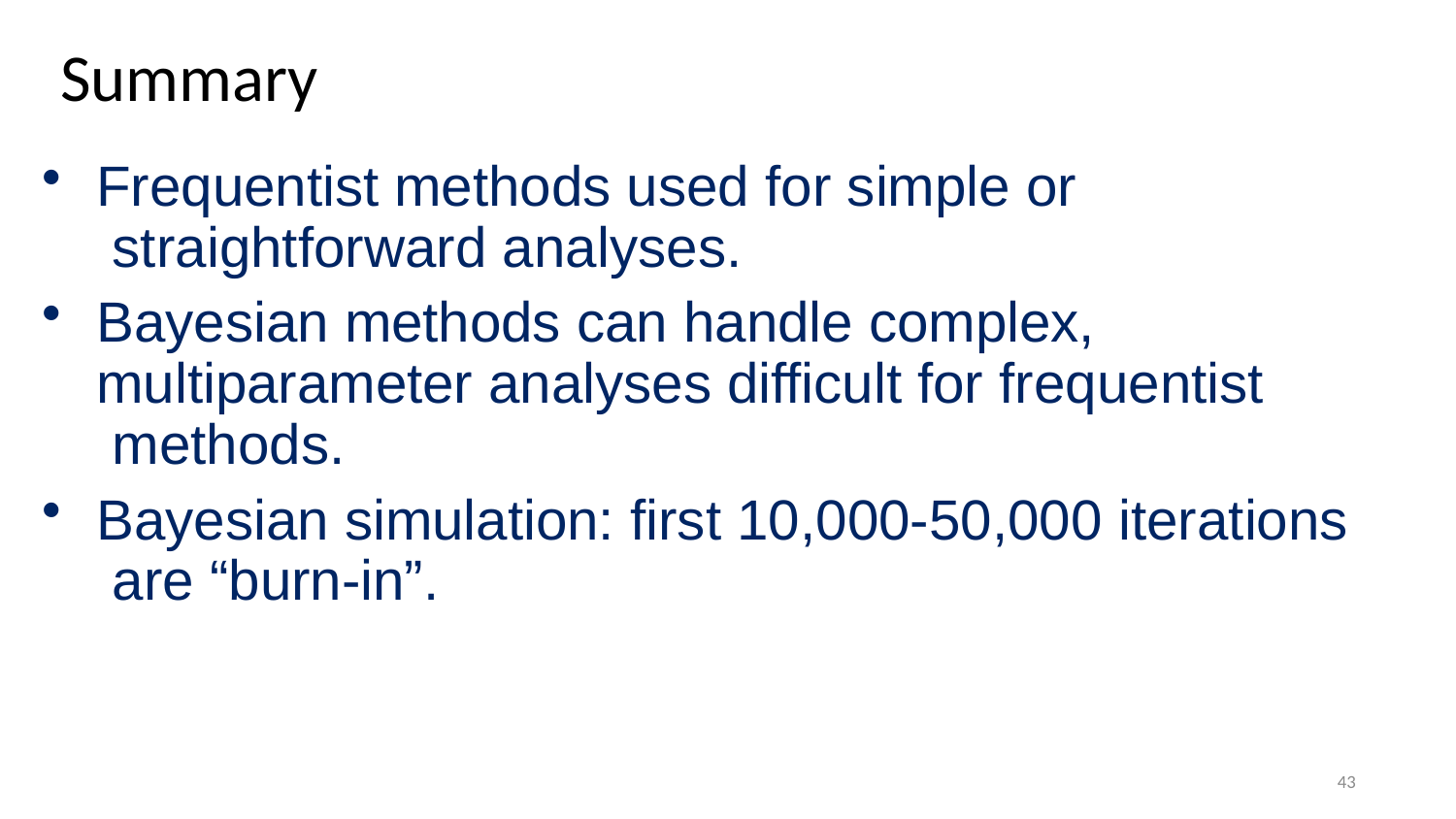

# Summary
Frequentist methods used for simple or  straightforward analyses.
Bayesian methods can handle complex,  multiparameter analyses difficult for frequentist  methods.
Bayesian simulation: first 10,000-50,000 iterations  are “burn-in”.
43